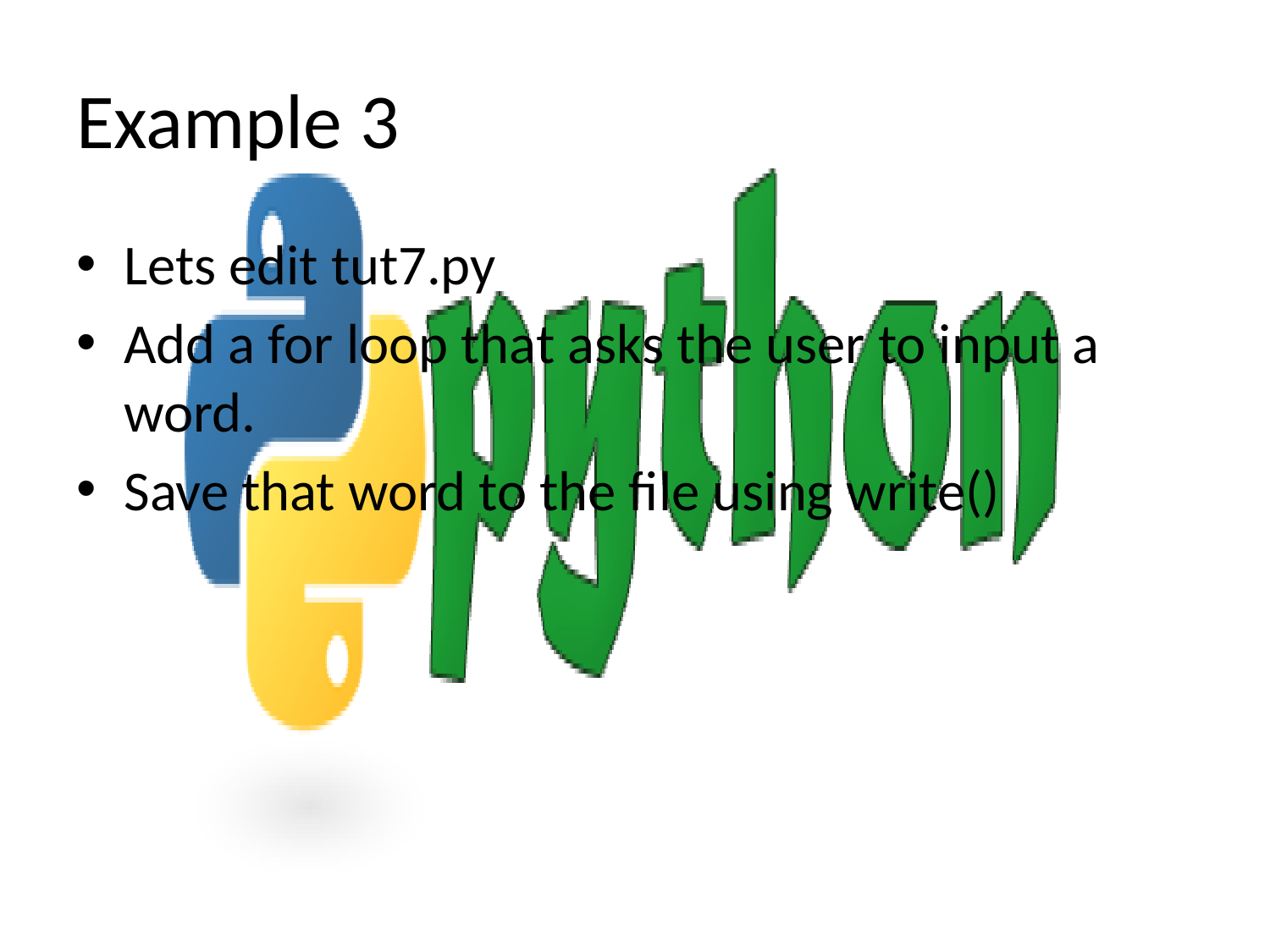

# Example 3
Lets edit tut7.py
Add a for loop that asks the user to input a word.
Save that word to the file using write()